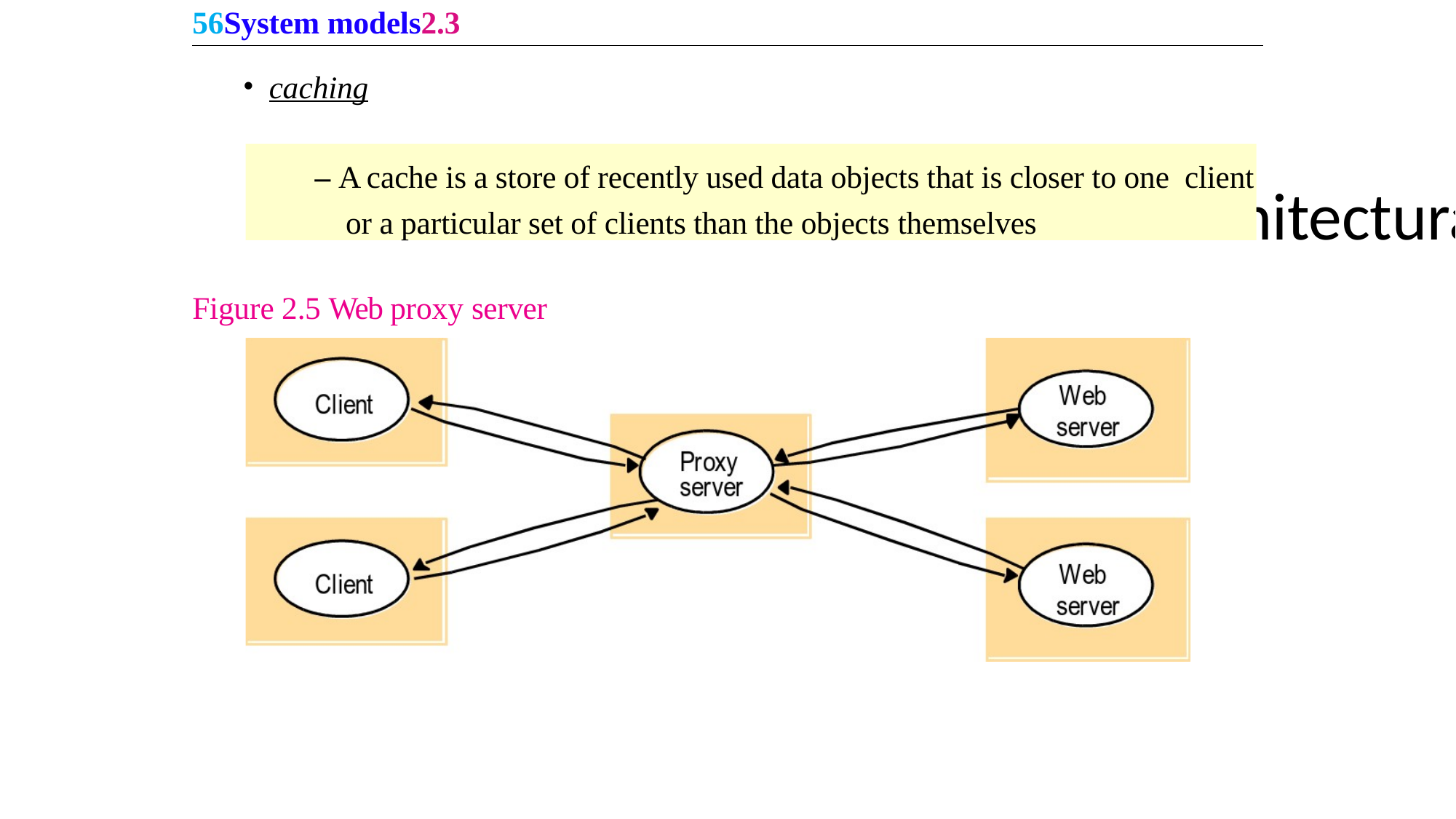

56System models2.3

caching
Architectural Models
– A cache is a store of recently used data objects that is closer to one  client or a particular set of clients than the objects themselves
Figure 2.5 Web proxy server